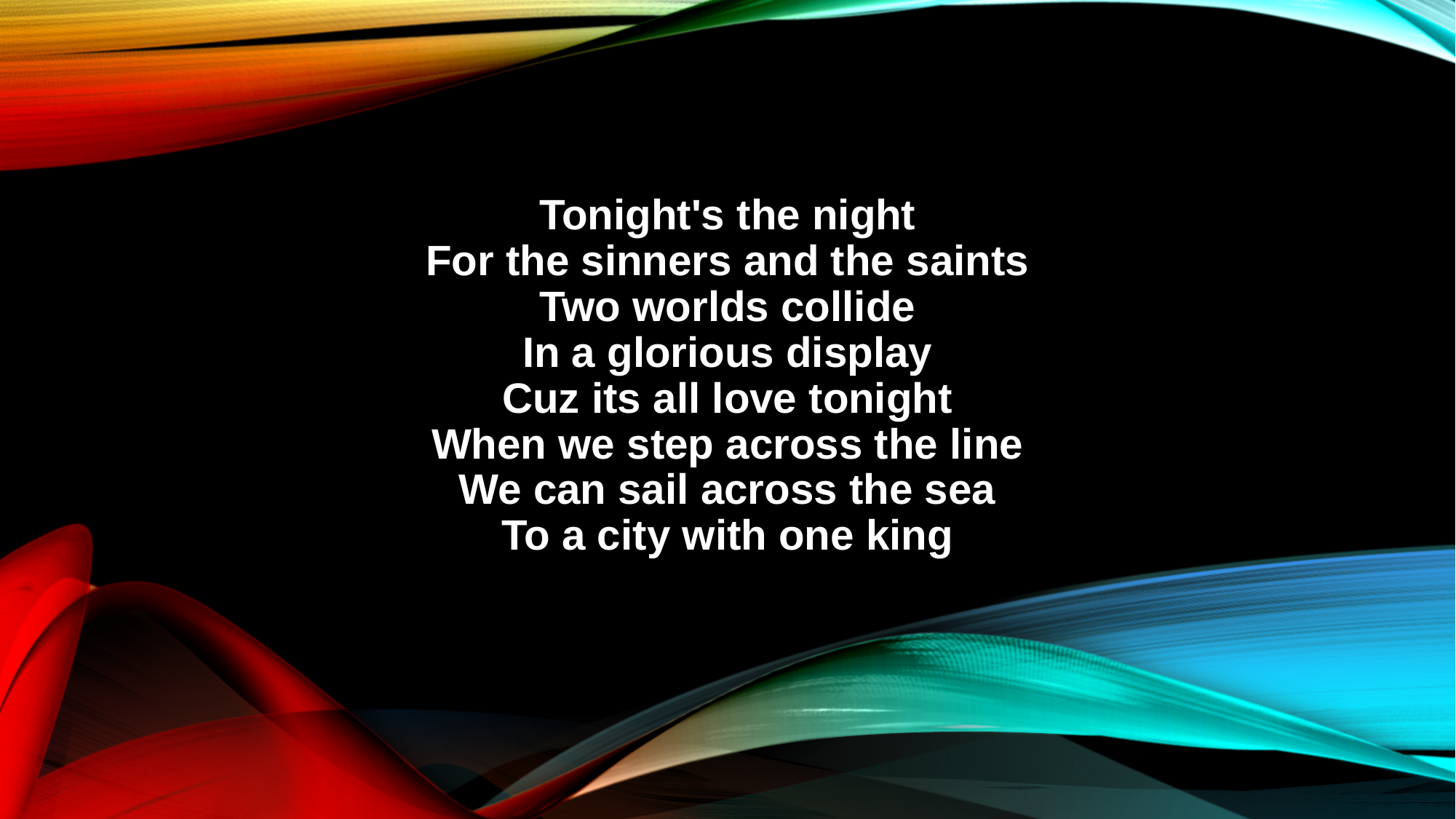

Tonight's the night
For the sinners and the saints
Two worlds collide
In a glorious display
Cuz its all love tonight
When we step across the line
We can sail across the sea
To a city with one king